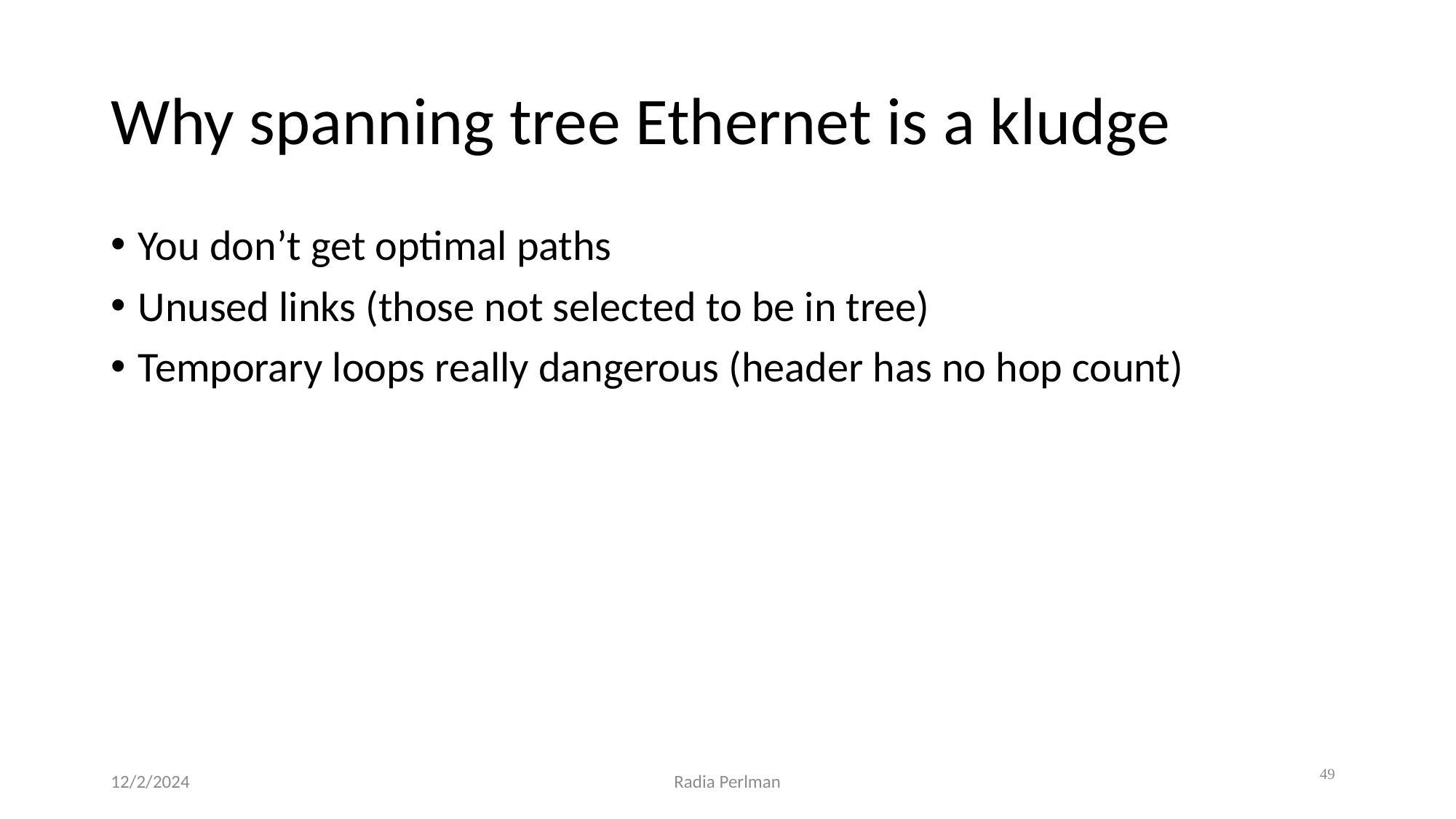

# Why spanning tree Ethernet is a kludge
You don’t get optimal paths
Unused links (those not selected to be in tree)
Temporary loops really dangerous (header has no hop count)
49
12/2/2024
Radia Perlman